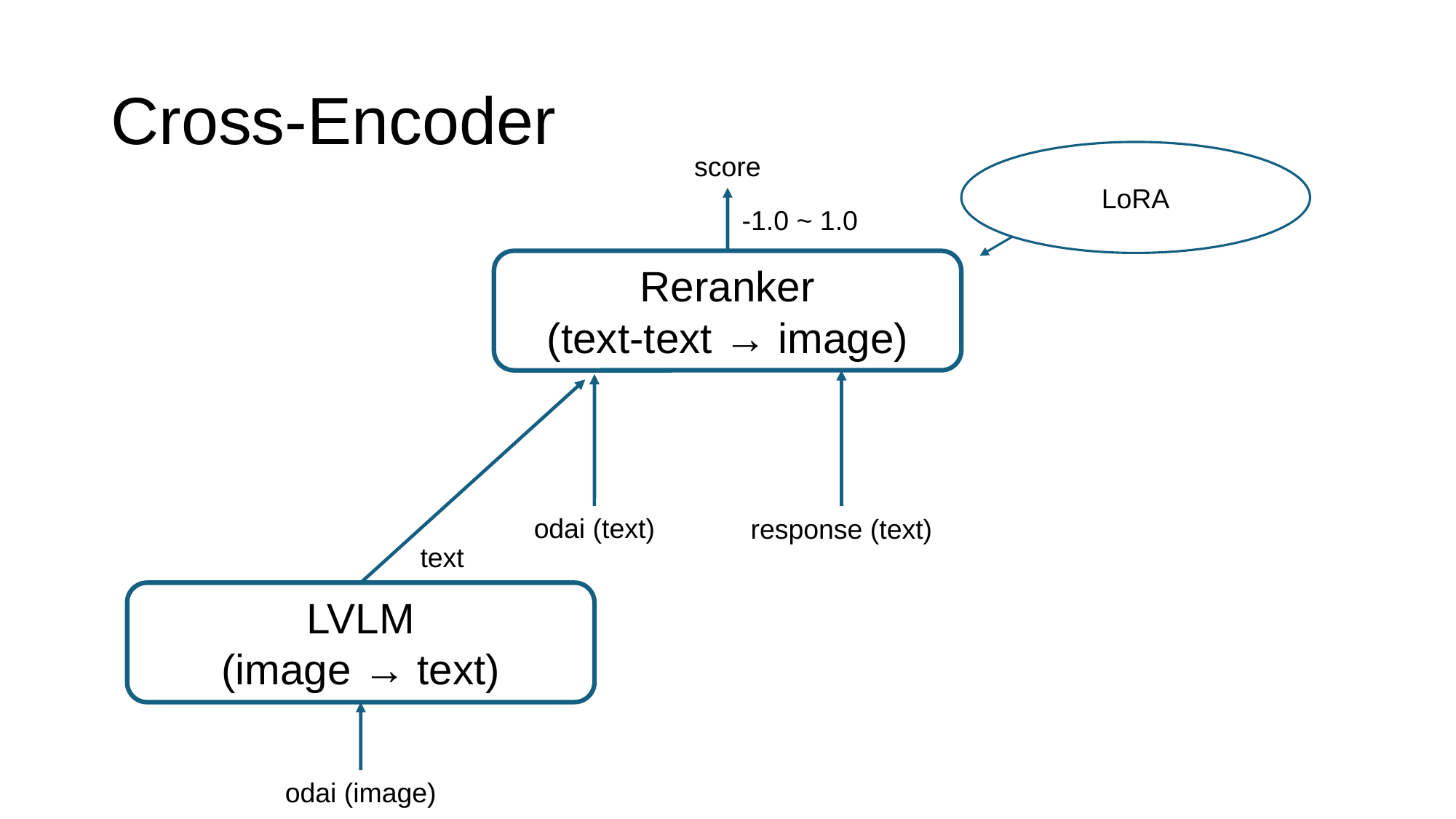

# Cross-Encoder
LoRA
score
-1.0 ~ 1.0
Reranker
(text-text → image)
odai (text)
response (text)
text
LVLM
(image → text)
odai (image)